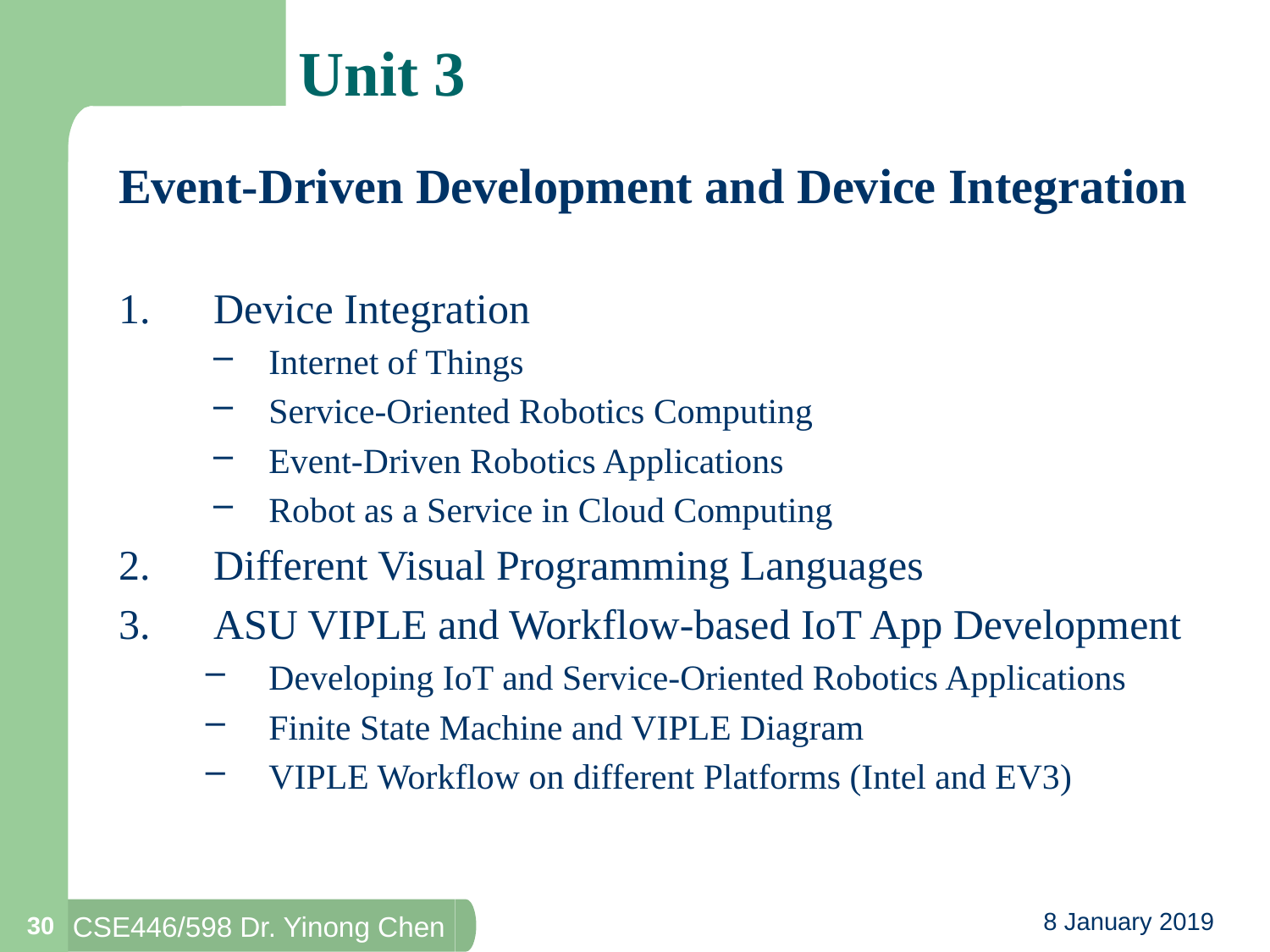

# Unit 3
Event-Driven Development and Device Integration

Device Integration
Internet of Things
Service-Oriented Robotics Computing
Event-Driven Robotics Applications
Robot as a Service in Cloud Computing
Different Visual Programming Languages
ASU VIPLE and Workflow-based IoT App Development
Developing IoT and Service-Oriented Robotics Applications
Finite State Machine and VIPLE Diagram
VIPLE Workflow on different Platforms (Intel and EV3)
30
8 January 2019